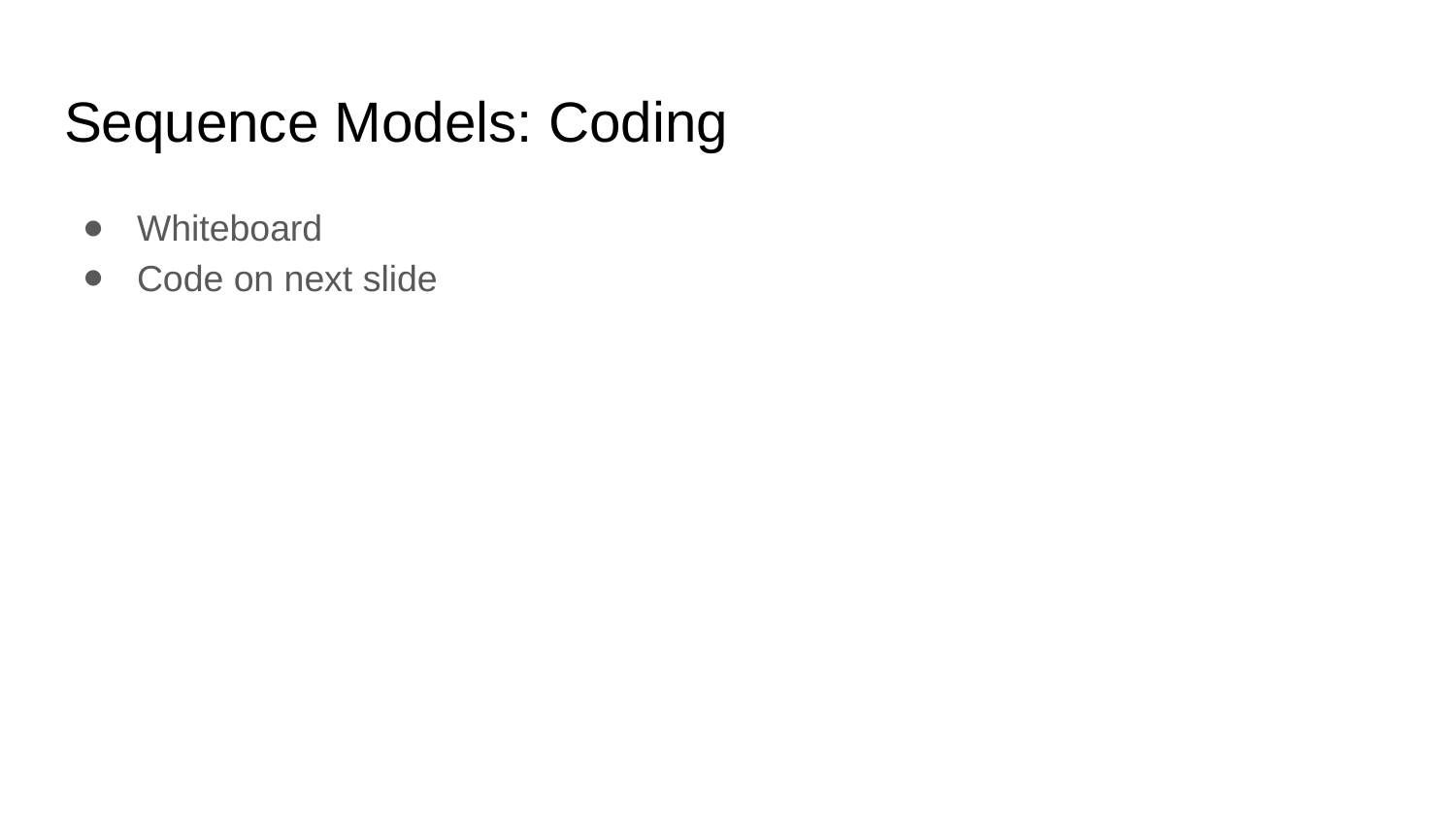

# Sequence Models: Coding
Whiteboard
Code on next slide